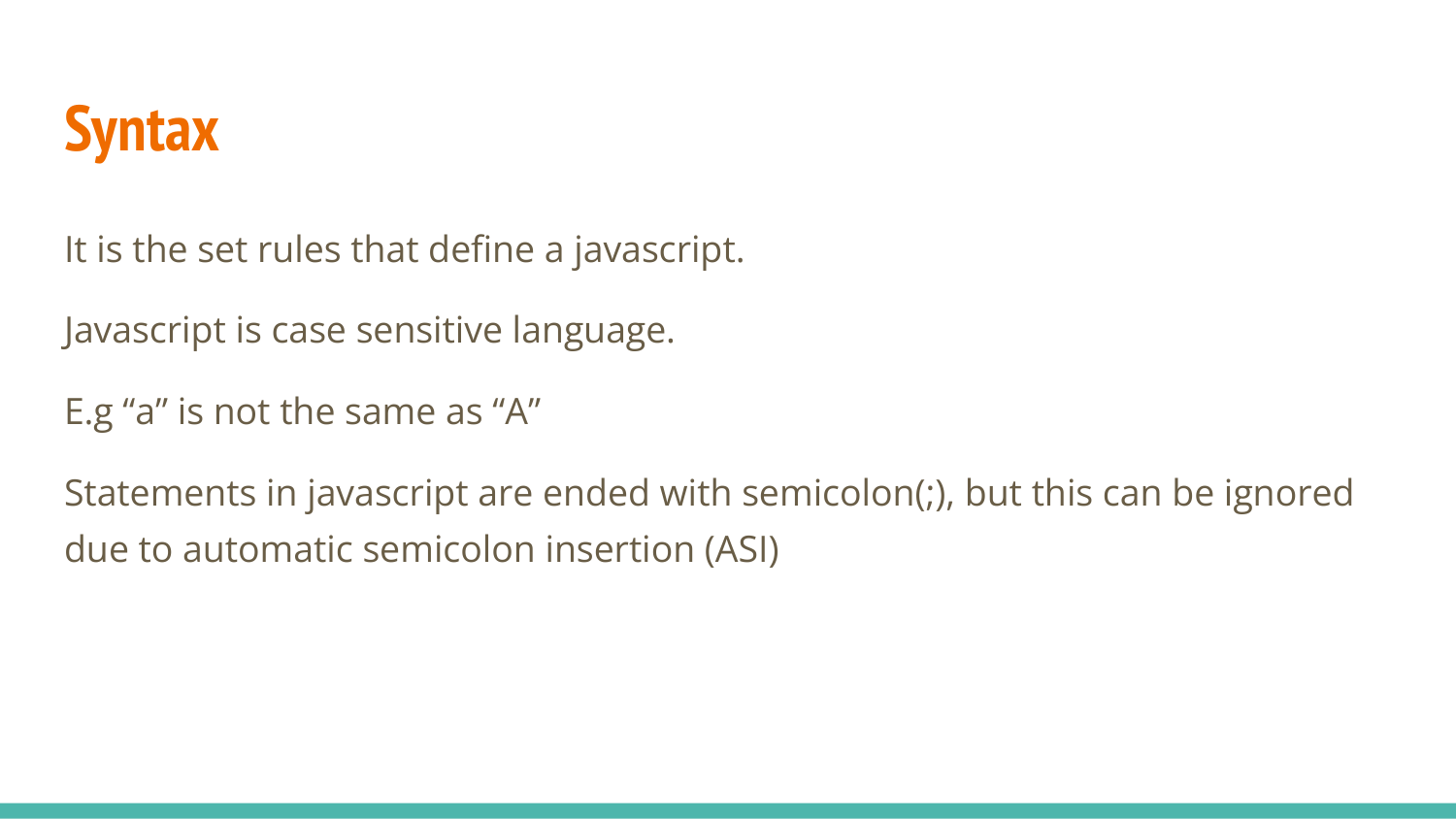

# Syntax
It is the set rules that define a javascript.
Javascript is case sensitive language.
E.g “a” is not the same as “A”
Statements in javascript are ended with semicolon(;), but this can be ignored due to automatic semicolon insertion (ASI)